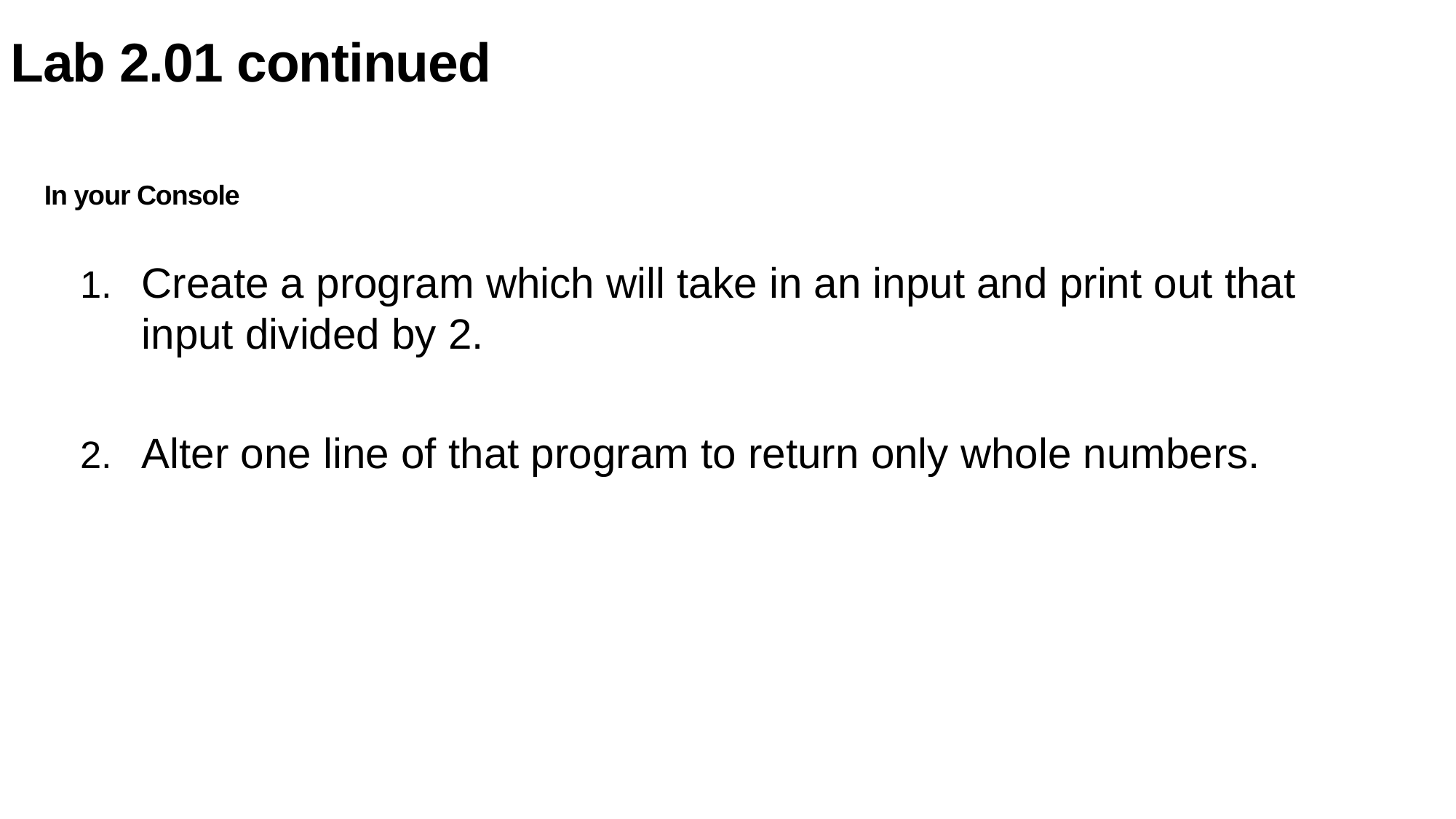

Lab 2.01 continued
# In your Console
Create a program which will take in an input and print out that input divided by 2.

Alter one line of that program to return only whole numbers.